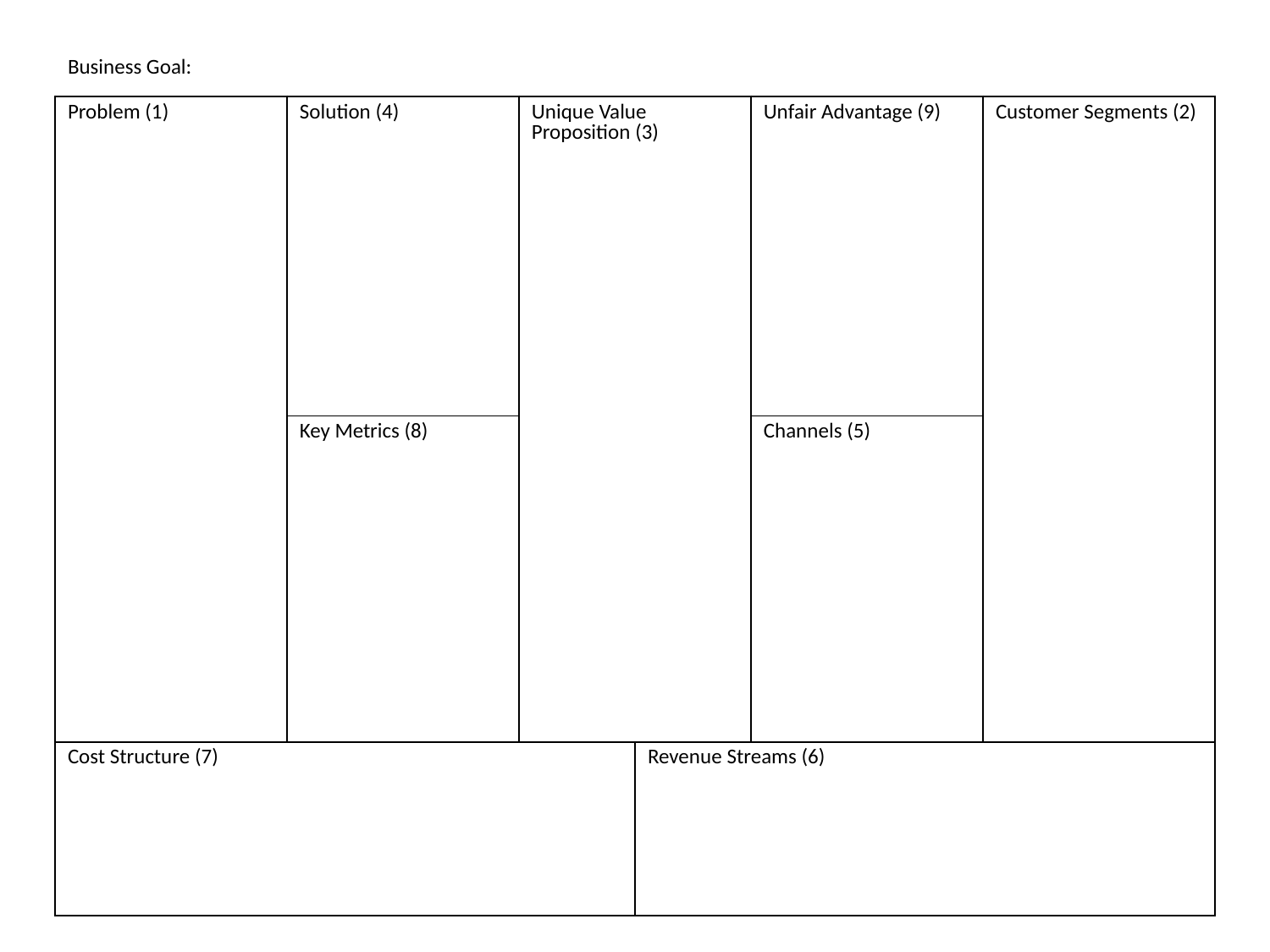

Business Goal:
| Problem (1) | Solution (4) | Unique Value Proposition (3) |  | Unfair Advantage (9) | Customer Segments (2) |
| --- | --- | --- | --- | --- | --- |
|  | Key Metrics (8) |  |  | Channels (5) |  |
| Cost Structure (7) |  |  | Revenue Streams (6) |  |  |